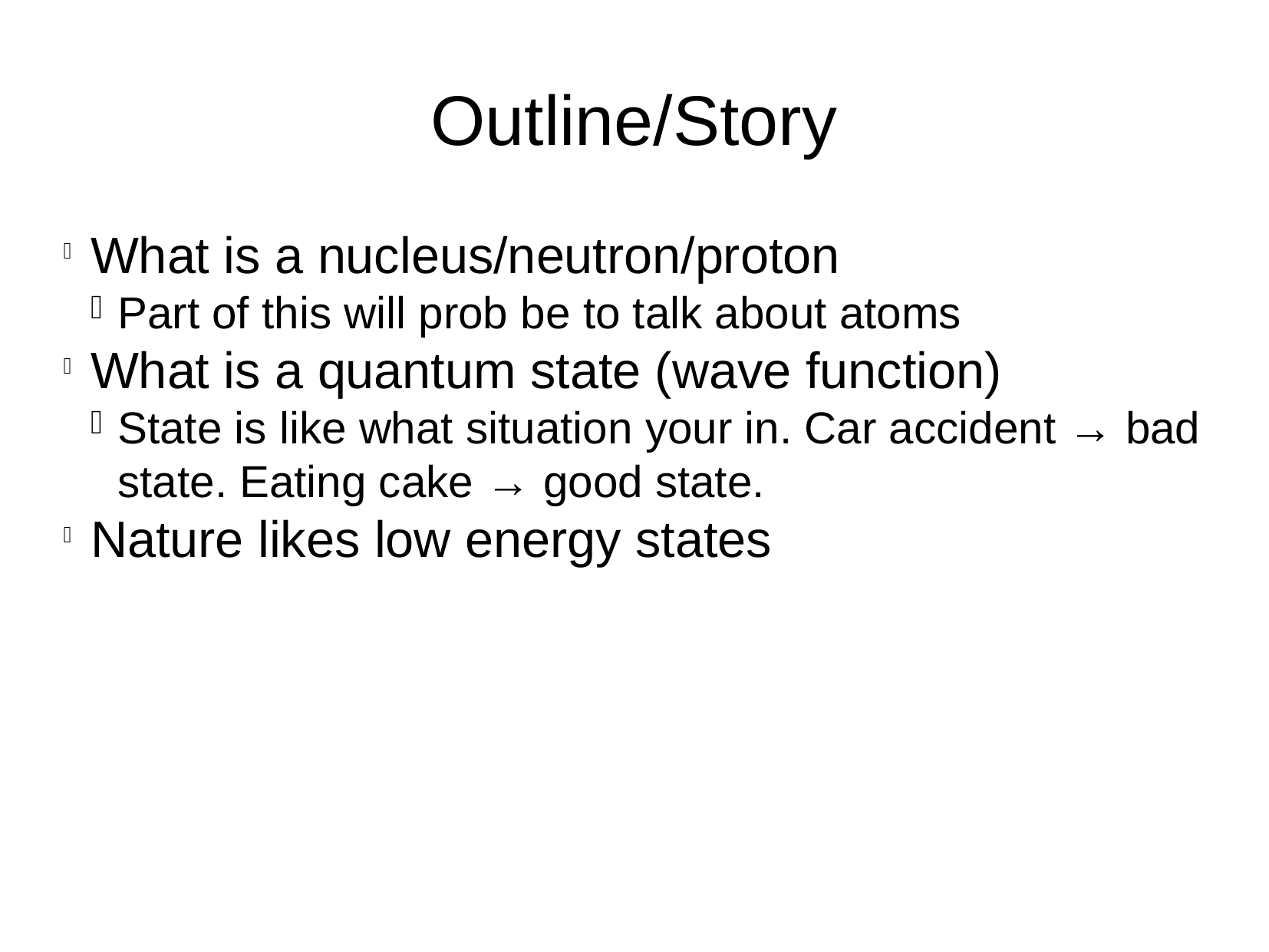

Outline/Story
What is a nucleus/neutron/proton
Part of this will prob be to talk about atoms
What is a quantum state (wave function)
State is like what situation your in. Car accident → bad state. Eating cake → good state.
Nature likes low energy states